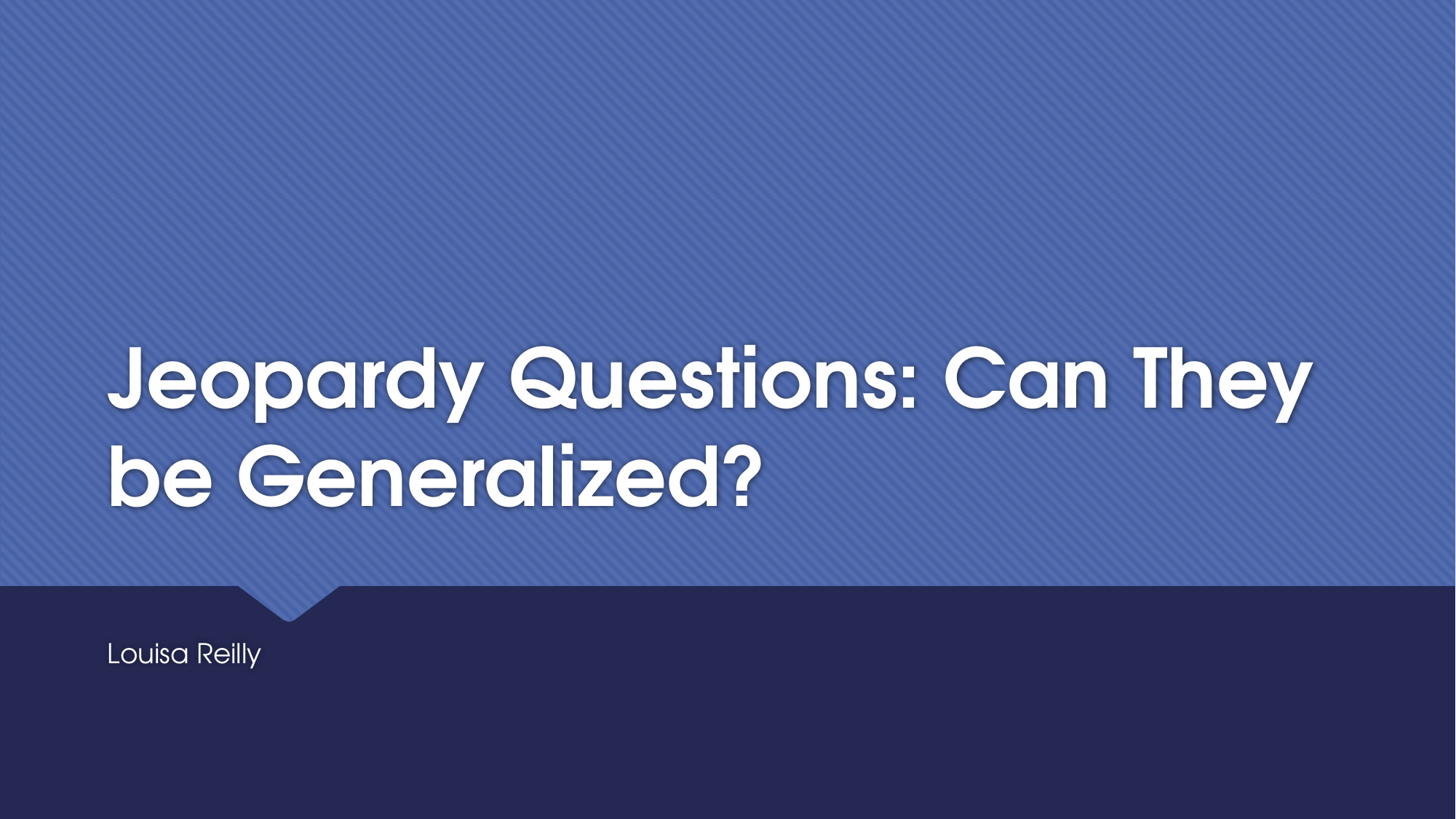

# Jeopardy Questions: Can They be Generalized?
Louisa Reilly